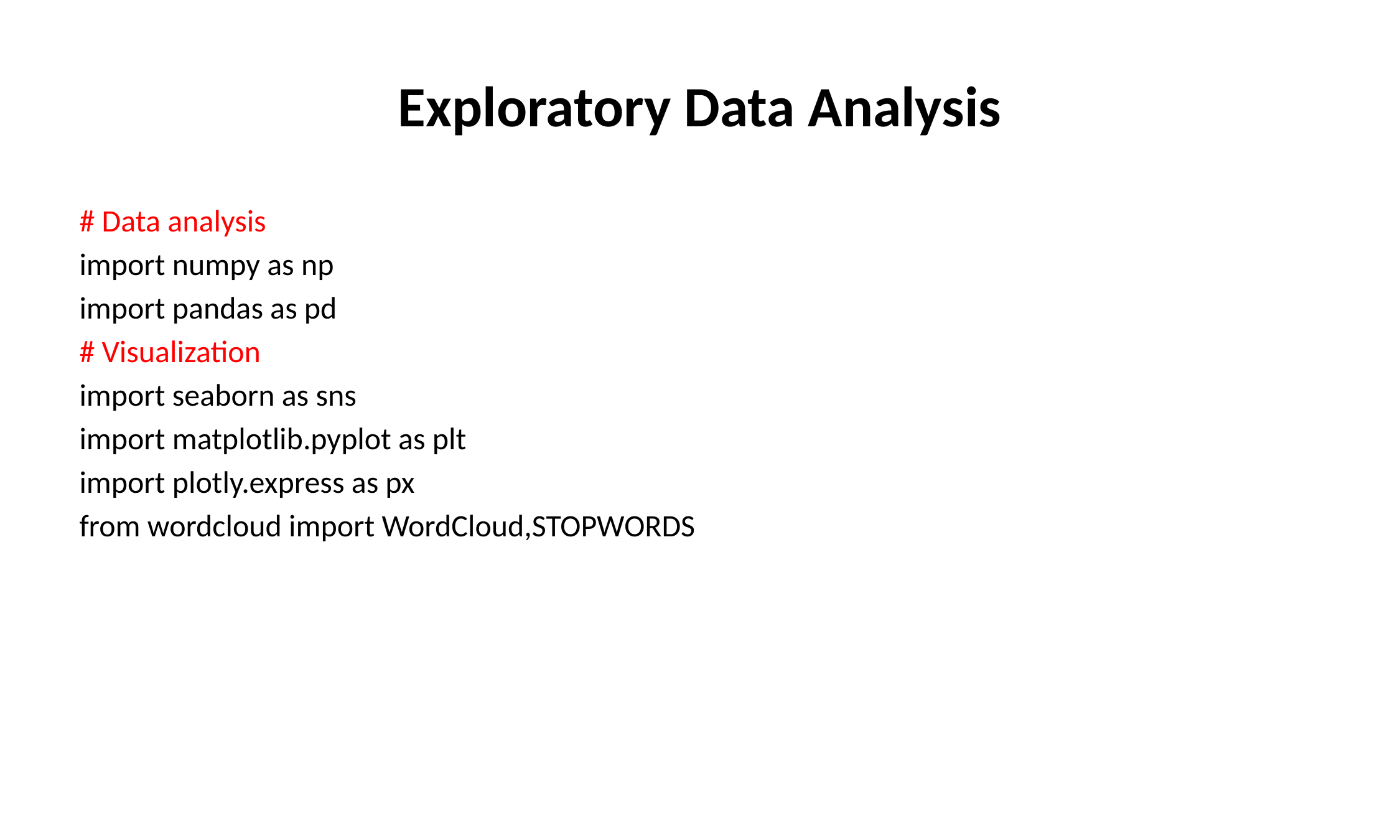

# Exploratory Data Analysis
# Data analysis
import numpy as np
import pandas as pd
# Visualization
import seaborn as sns
import matplotlib.pyplot as plt
import plotly.express as px
from wordcloud import WordCloud,STOPWORDS